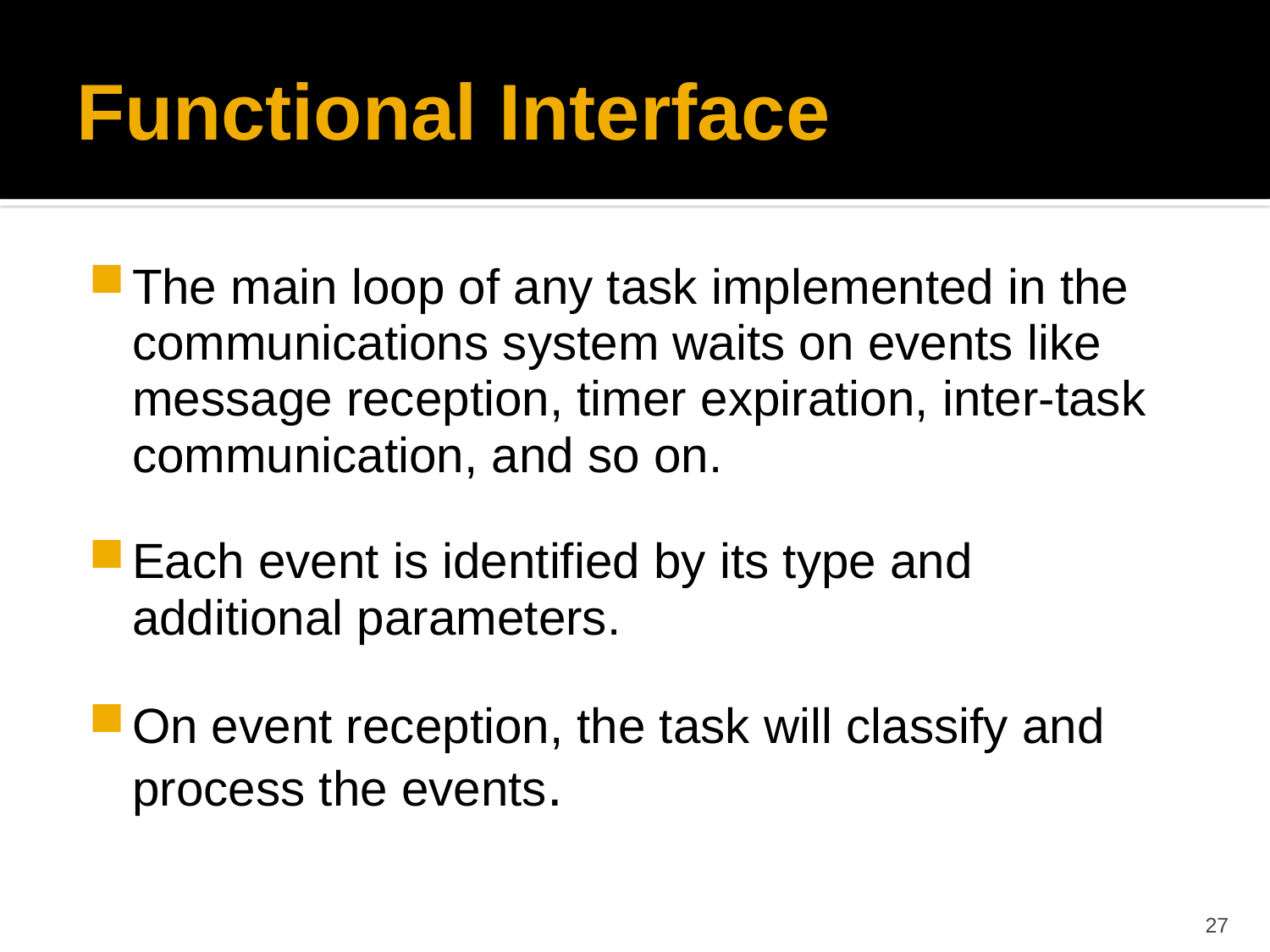

# Functional Interface
The main loop of any task implemented in the communications system waits on events like message reception, timer expiration, inter-task communication, and so on.

Each event is identified by its type and additional parameters.

On event reception, the task will classify and process the events.
27